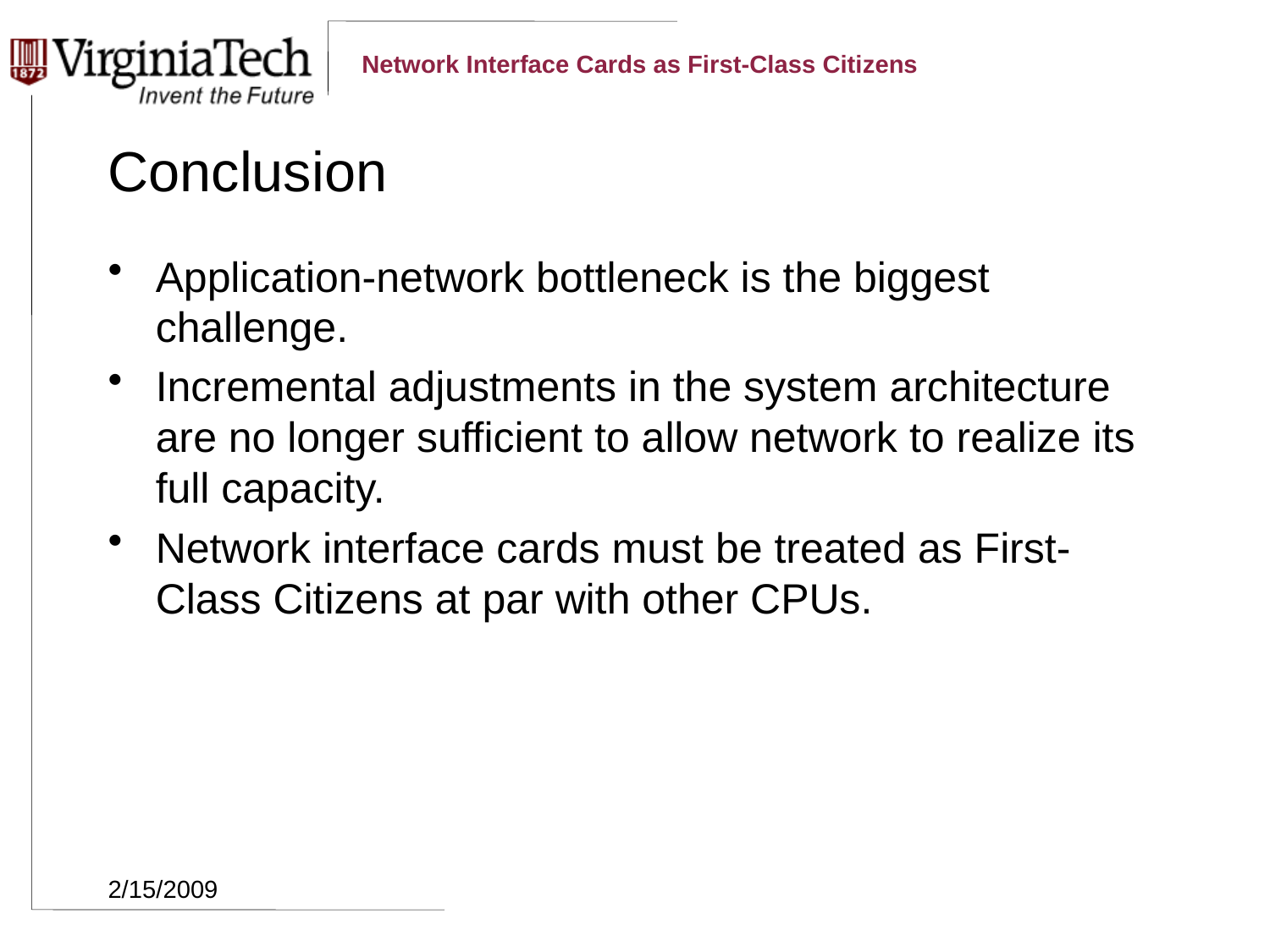

# Conclusion
Application-network bottleneck is the biggest challenge.
Incremental adjustments in the system architecture are no longer sufficient to allow network to realize its full capacity.
Network interface cards must be treated as First-Class Citizens at par with other CPUs.

2/15/2009